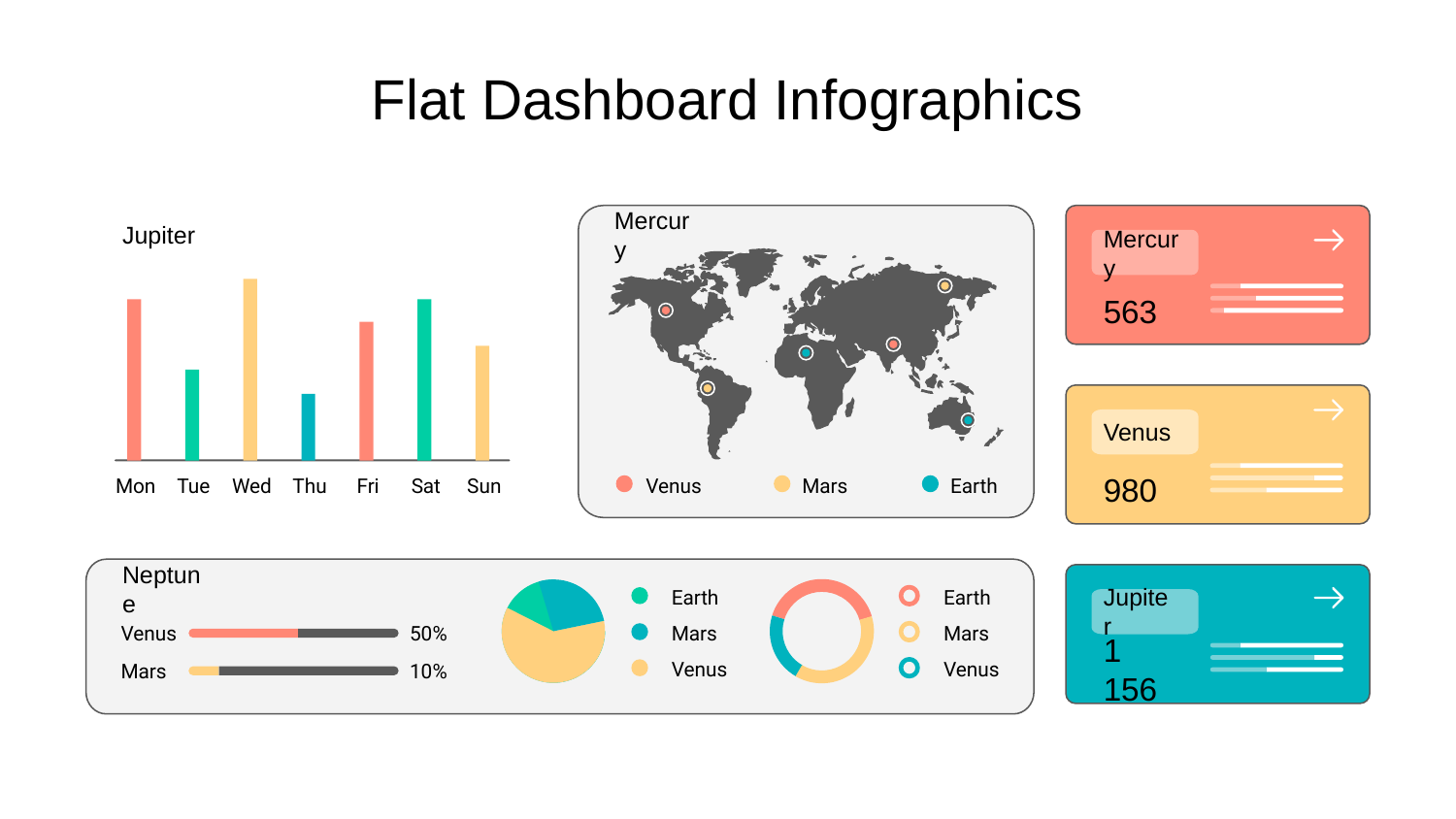

# Flat Dashboard Infographics

Jupiter
Mercury

Mercury
563

Venus
980

Mon
Tue
Wed
Thu
Fri
Sat
Sun
Venus

Mars

Earth

Neptune
Earth

Earth

Jupiter
1 156
Mars

Mars

Venus
50%

Venus

Venus

Mars
10%